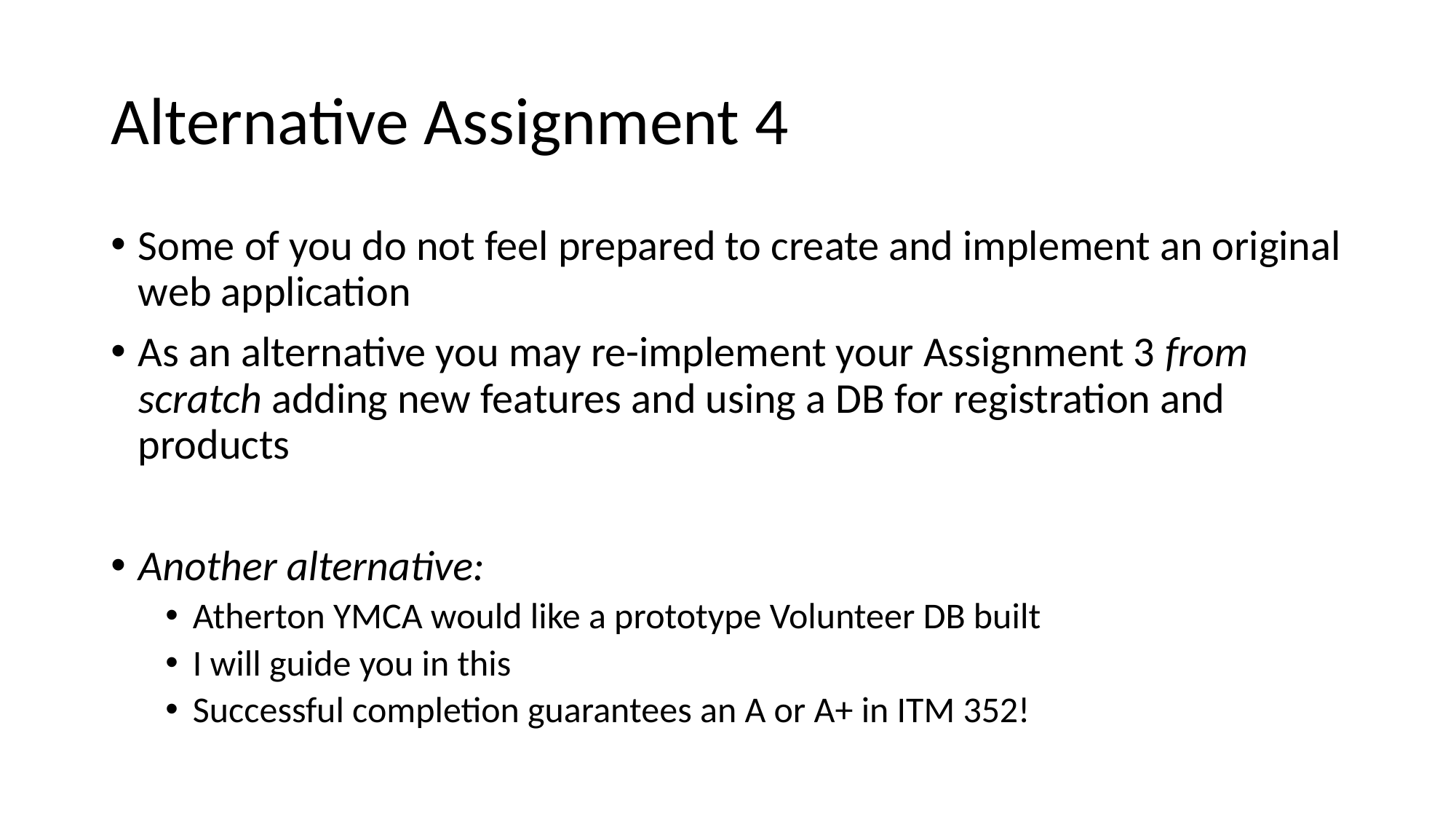

# Alternative Assignment 4
Some of you do not feel prepared to create and implement an original web application
As an alternative you may re-implement your Assignment 3 from scratch adding new features and using a DB for registration and products

Another alternative:
Atherton YMCA would like a prototype Volunteer DB built
I will guide you in this
Successful completion guarantees an A or A+ in ITM 352!